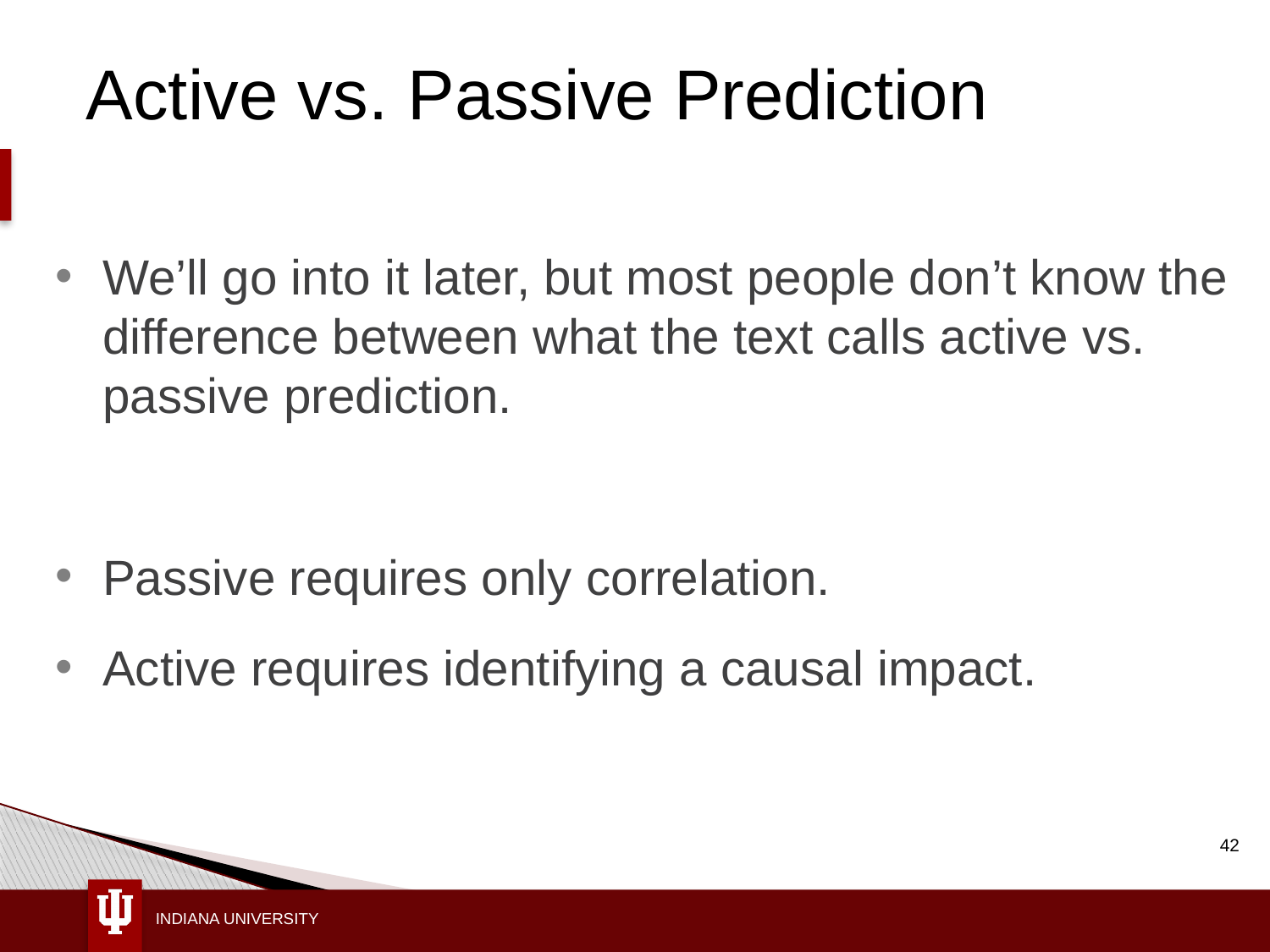

# Active vs. Passive Prediction

We’ll go into it later, but most people don’t know the difference between what the text calls active vs. passive prediction.

Passive requires only correlation.
Active requires identifying a causal impact.

42